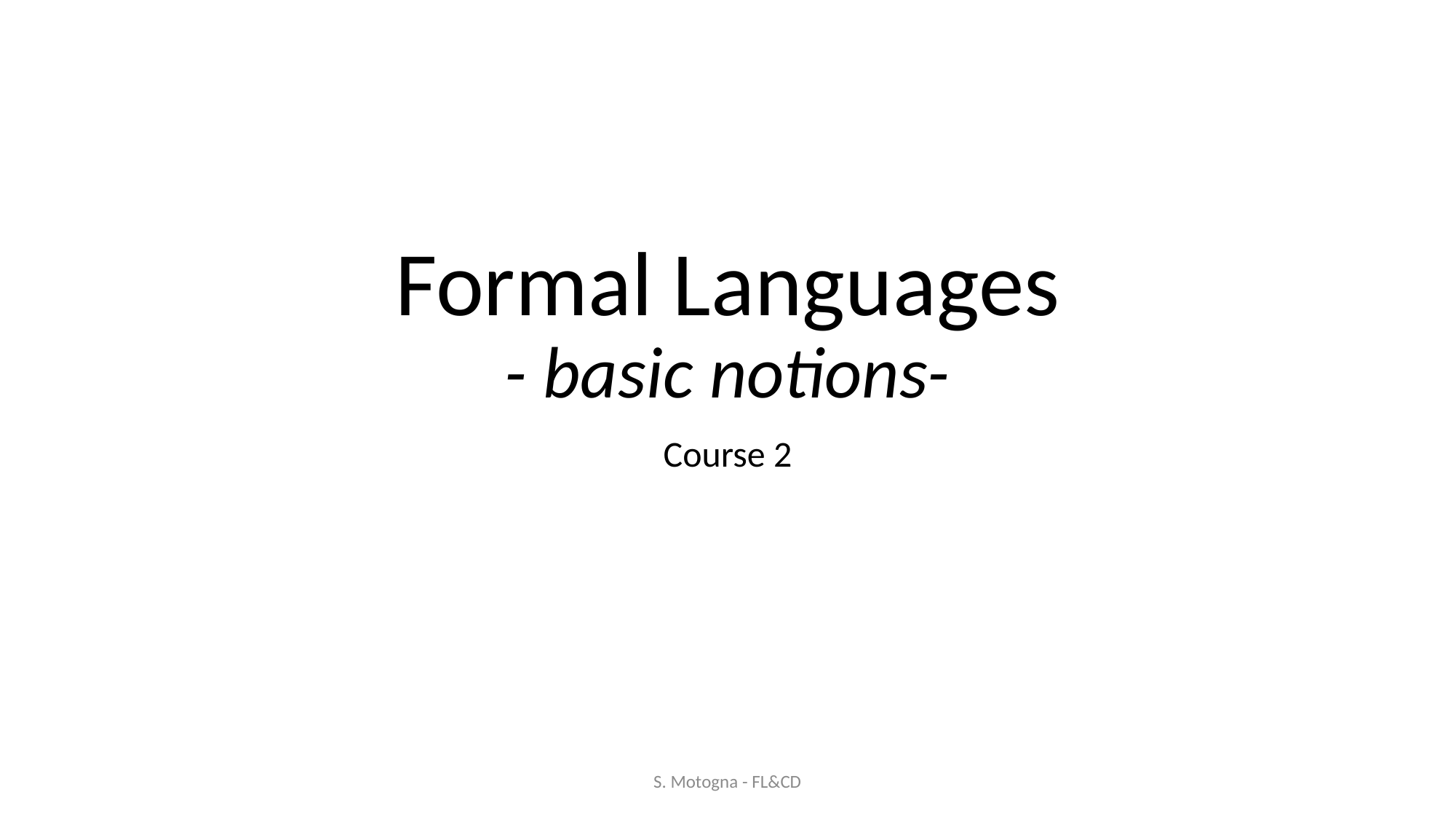

# Formal Languages - basic notions-
Course 2
S. Motogna - FL&CD